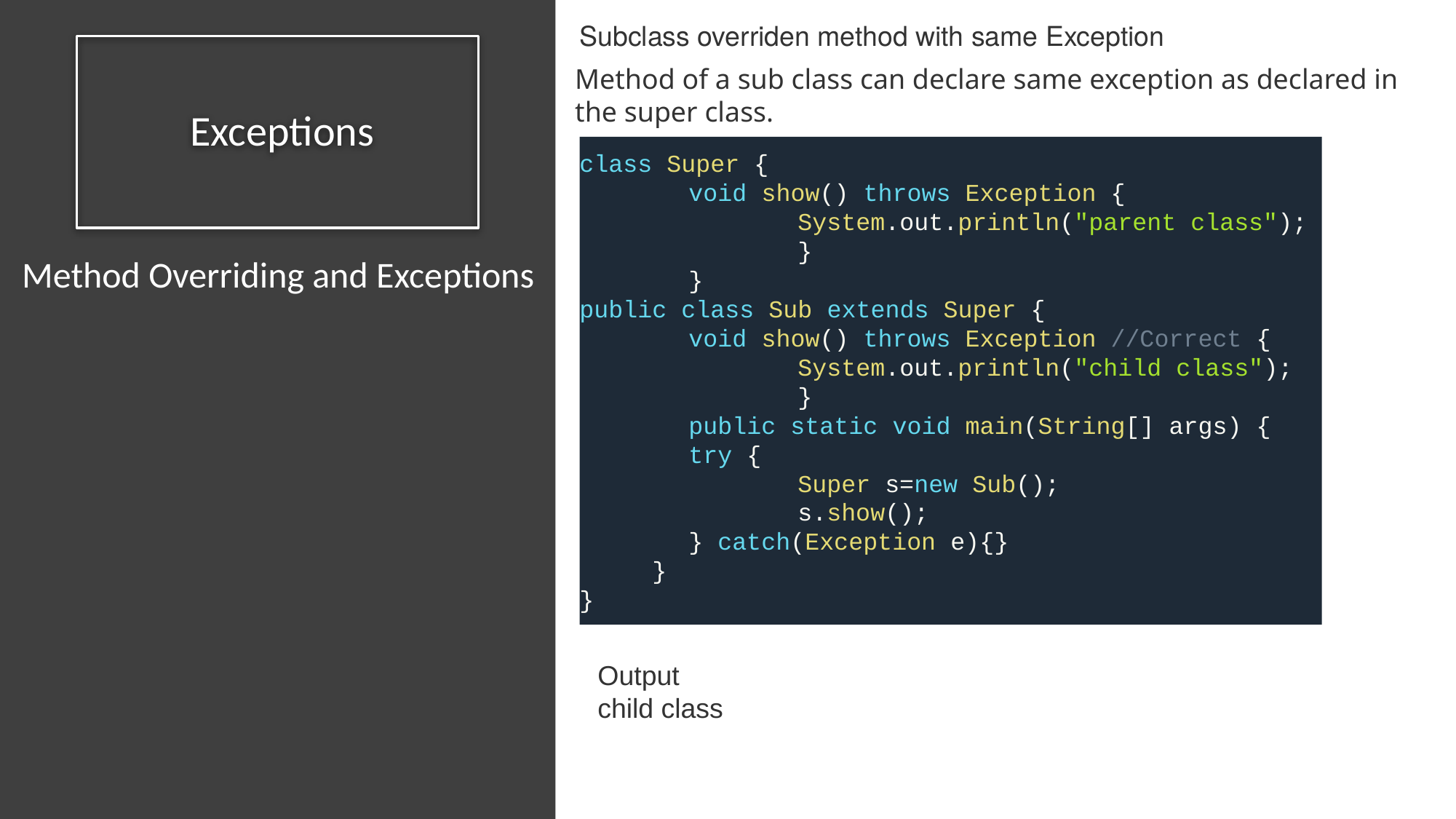

Subclass overriden method with same Exception
# Exceptions
Method of a sub class can declare same exception as declared in the super class.
class Super {
	void show() throws Exception {
		System.out.println("parent class");
		}
	}
public class Sub extends Super {
	void show() throws Exception //Correct {
		System.out.println("child class");
		}
	public static void main(String[] args) {
	try {
		Super s=new Sub();
		s.show();
	} catch(Exception e){}
     }
}
Method Overriding and Exceptions
Output
child class